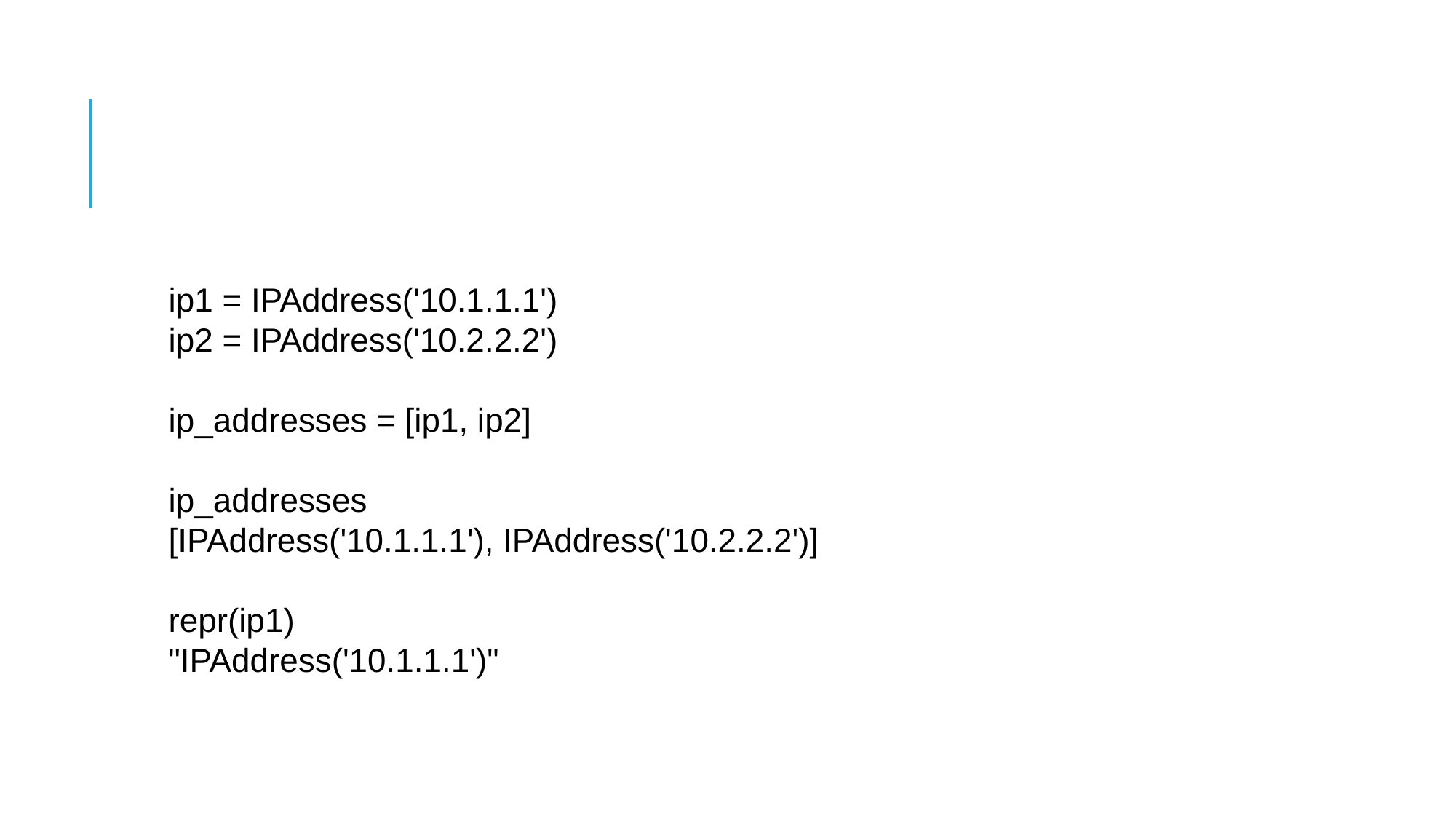

#
ip1 = IPAddress('10.1.1.1')
ip2 = IPAddress('10.2.2.2')

ip_addresses = [ip1, ip2]

ip_addresses
[IPAddress('10.1.1.1'), IPAddress('10.2.2.2')]

repr(ip1)
"IPAddress('10.1.1.1')"